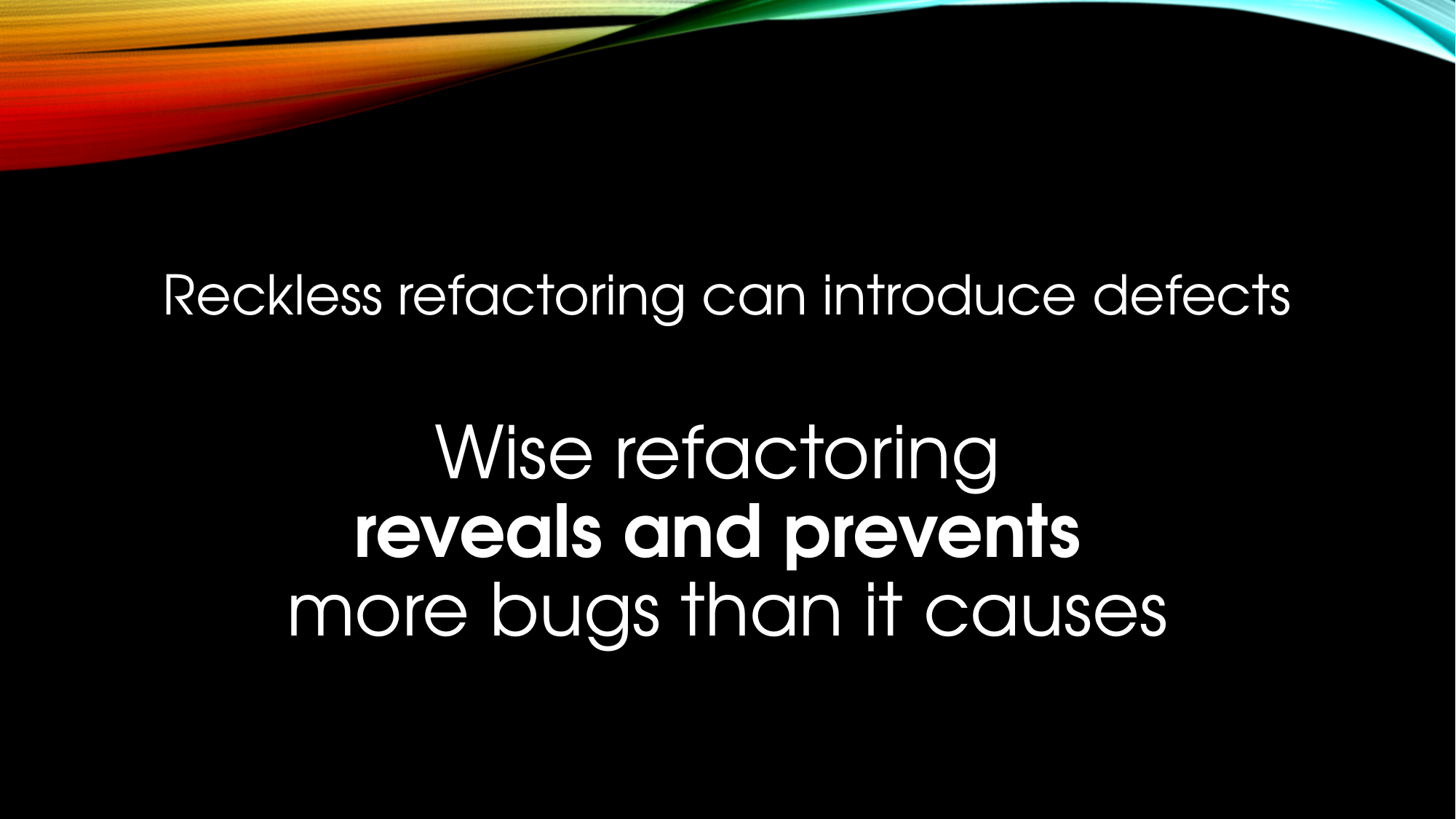

Reckless refactoring can introduce defects

Wise refactoring
reveals and prevents
more bugs than it causes